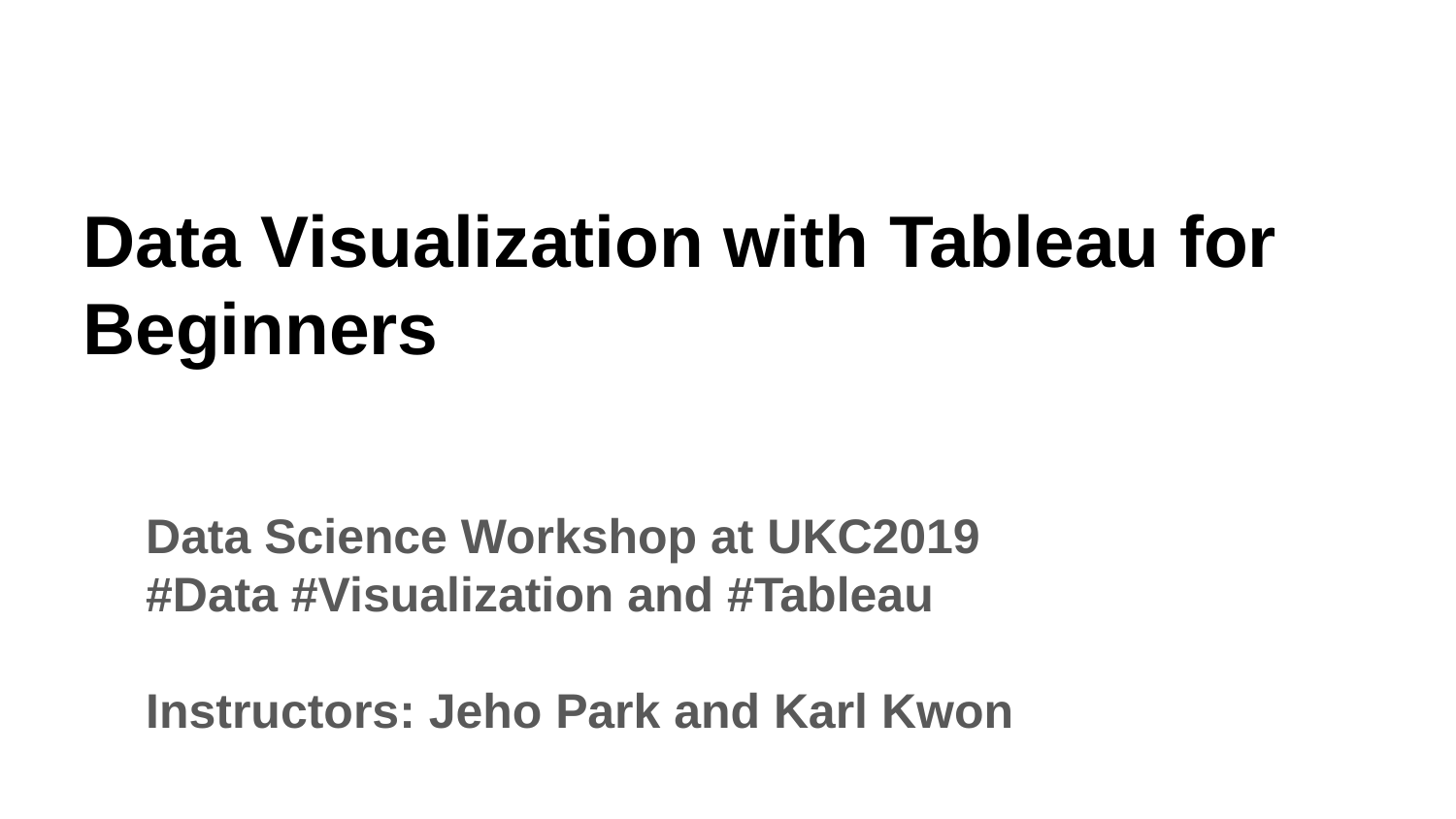

# Data Visualization with Tableau for Beginners
Data Science Workshop at UKC2019
#Data #Visualization and #Tableau

Instructors: Jeho Park and Karl Kwon